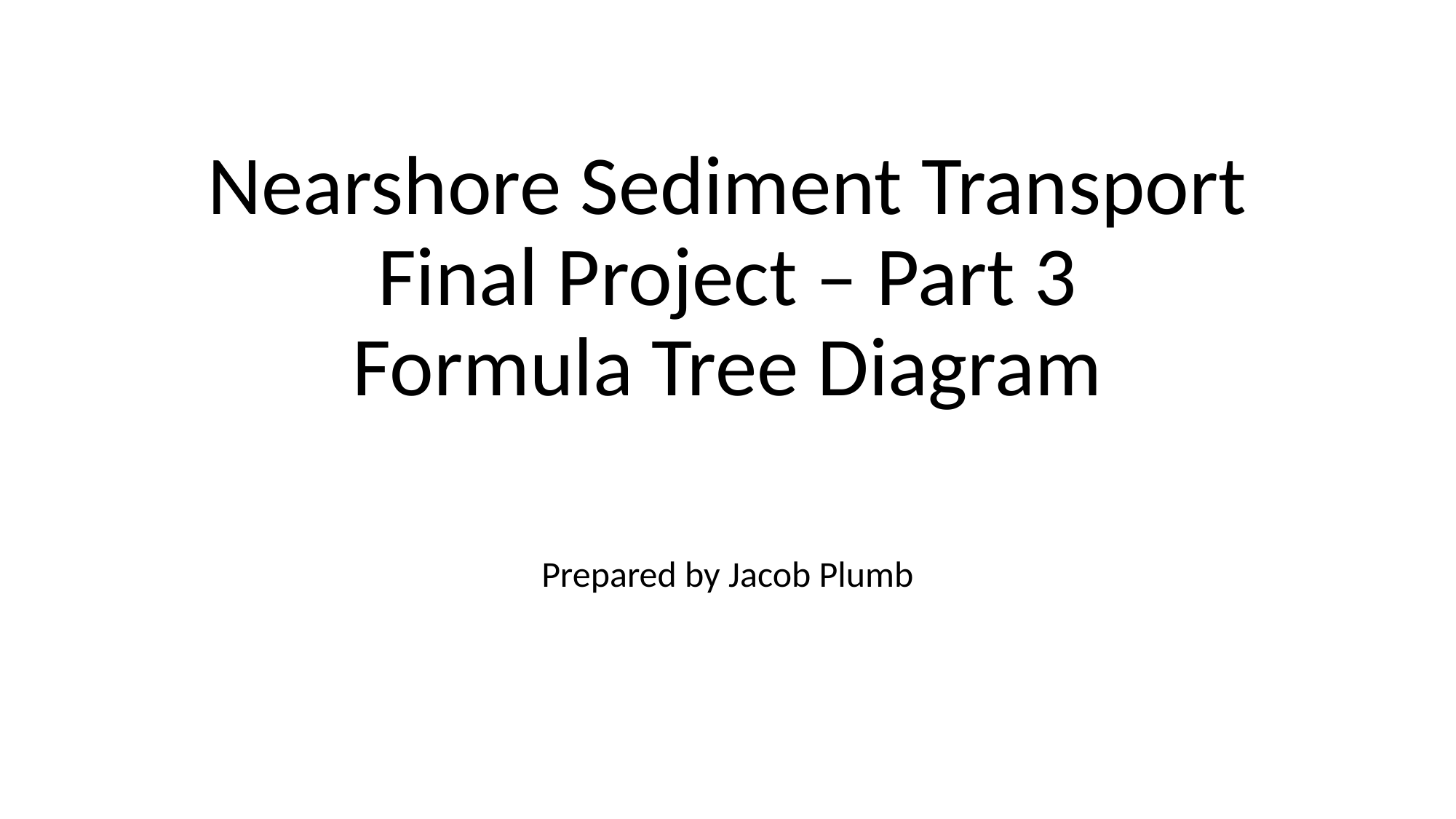

# Nearshore Sediment Transport Final Project – Part 3 Formula Tree Diagram
Prepared by Jacob Plumb